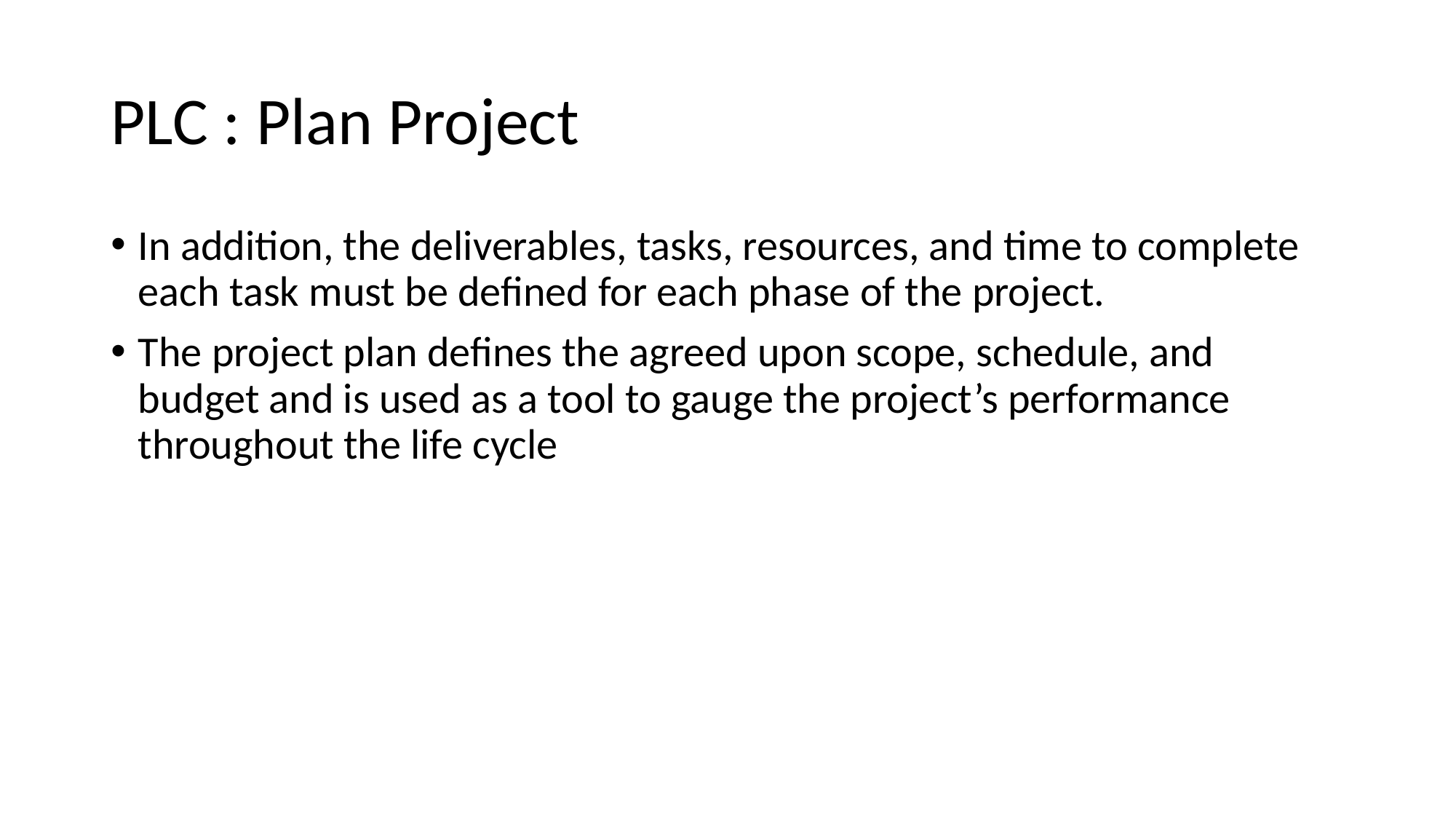

# PLC : Plan Project
In addition, the deliverables, tasks, resources, and time to complete each task must be defined for each phase of the project.
The project plan defines the agreed upon scope, schedule, and budget and is used as a tool to gauge the project’s performance throughout the life cycle